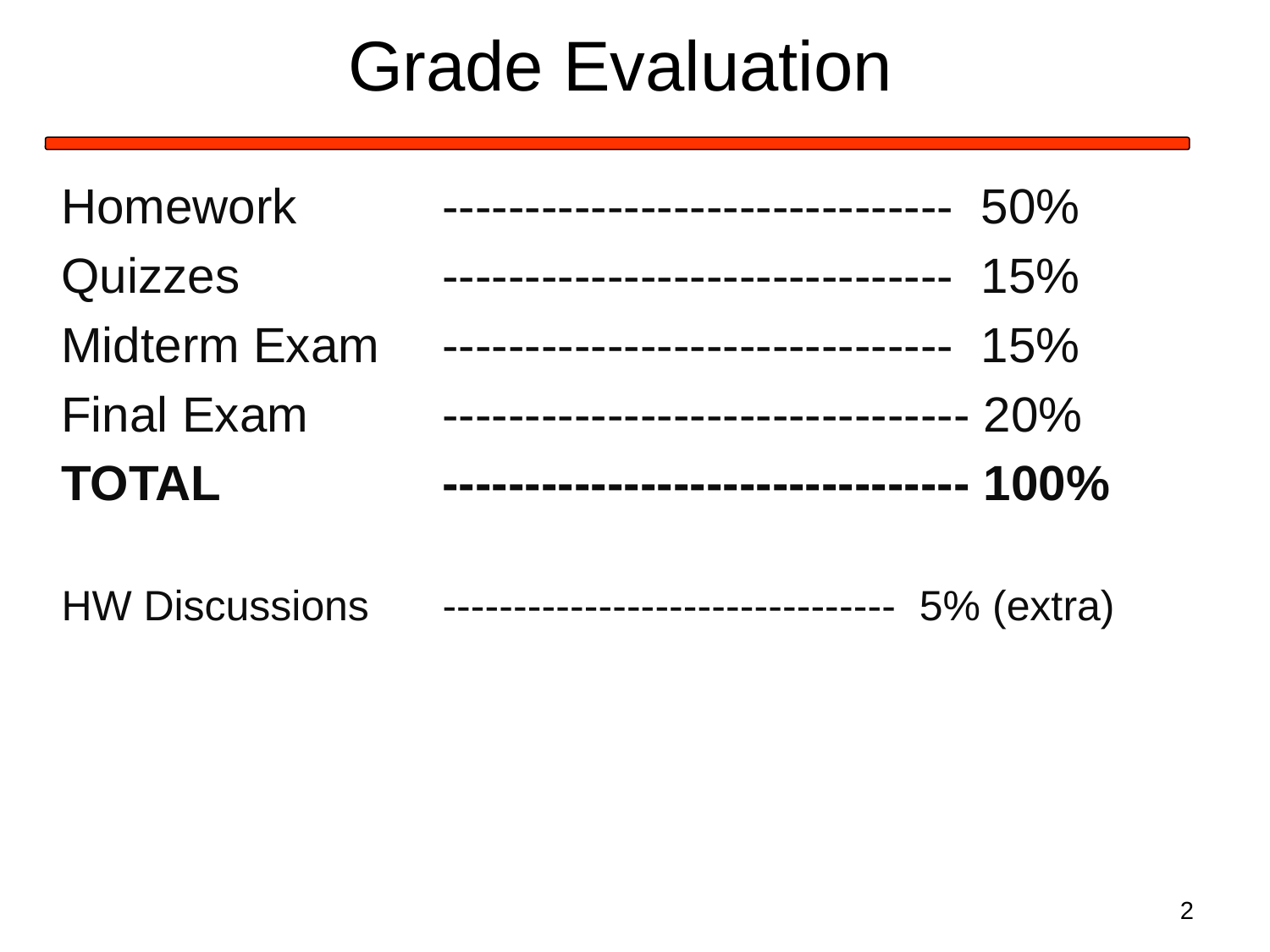

# Grade Evaluation
Homework		-------------------------------  50%
Quizzes		-------------------------------  15%
Midterm Exam	-------------------------------  15%
Final Exam		-------------------------------- 20%
TOTAL 		-------------------------------- 100%

HW Discussions	--------------------------------  5% (extra)
2